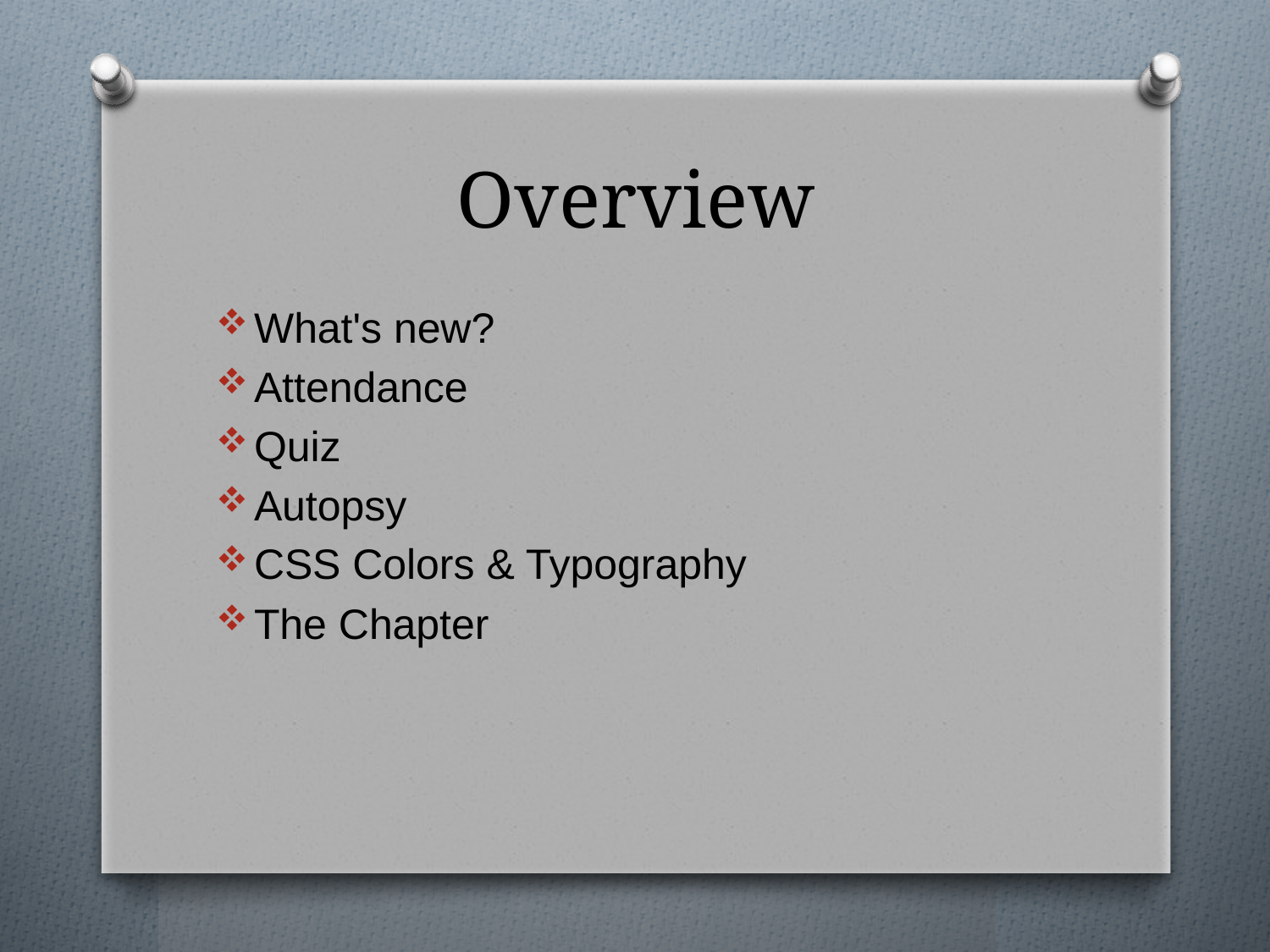

# Overview
What's new?
Attendance
Quiz
Autopsy
CSS Colors & Typography
The Chapter